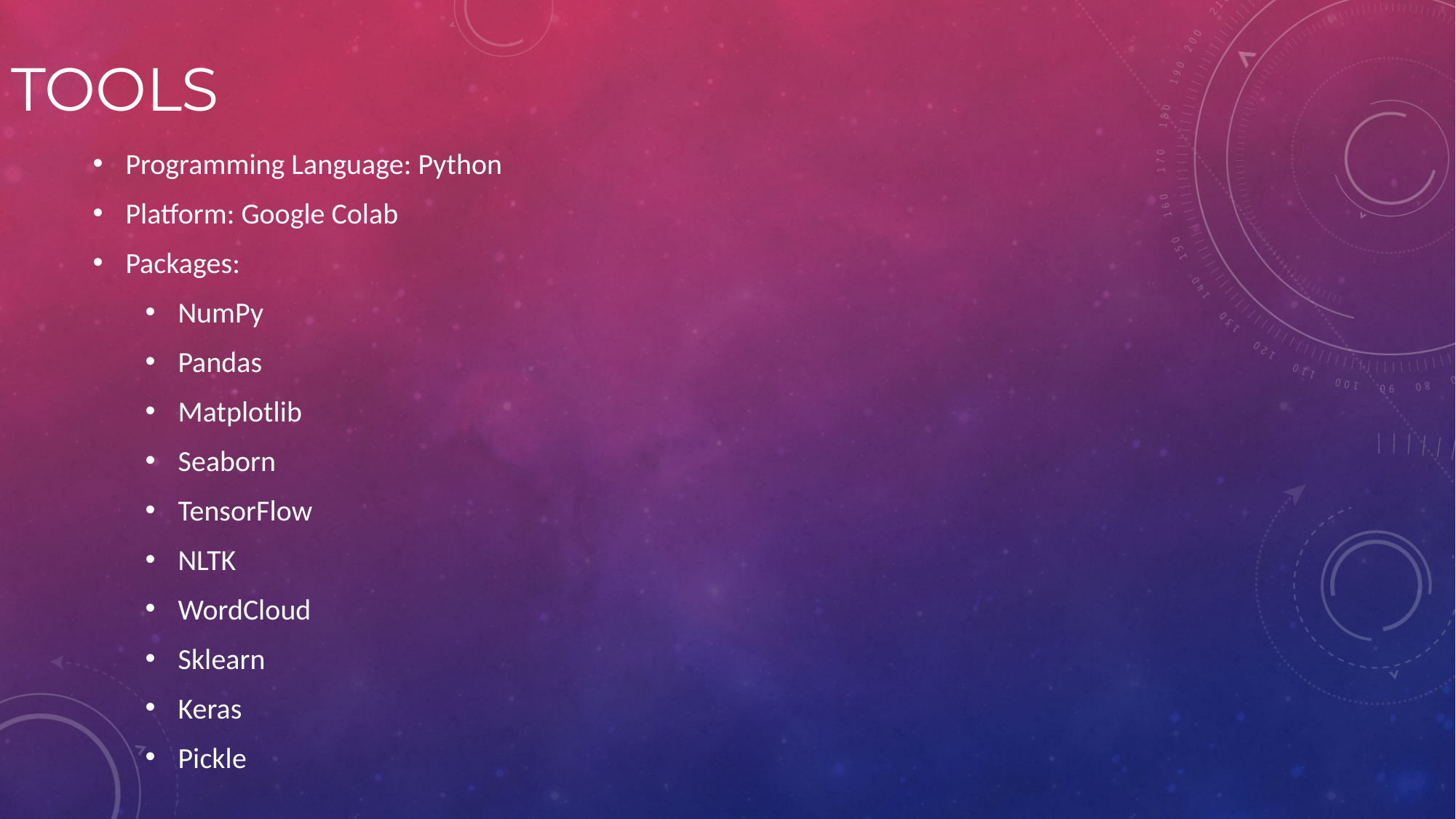

# TOOLS
Programming Language: Python
Platform: Google Colab
Packages:
NumPy
Pandas
Matplotlib
Seaborn
TensorFlow
NLTK
WordCloud
Sklearn
Keras
Pickle